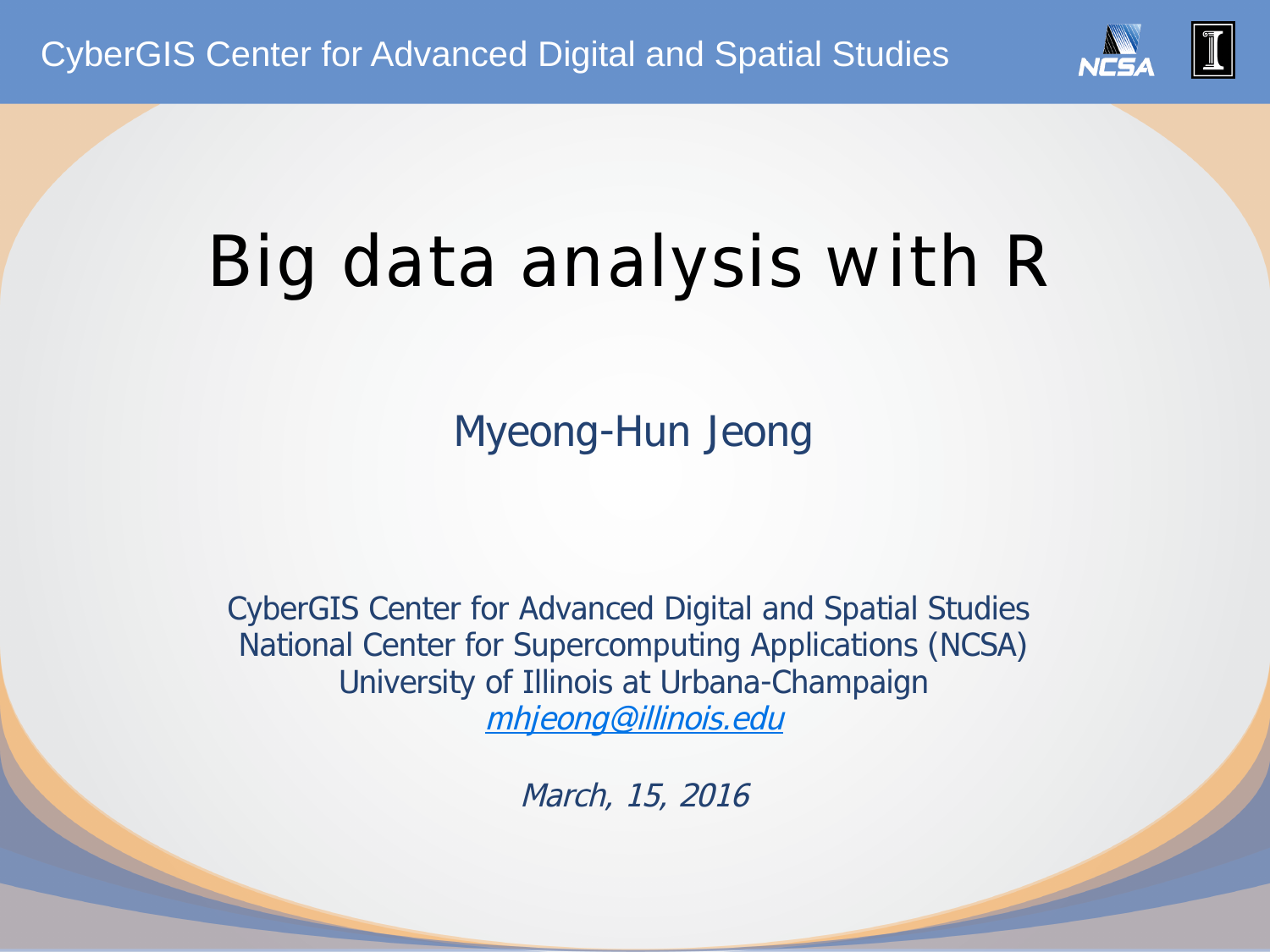

# Big data analysis with R
Myeong-Hun Jeong

CyberGIS Center for Advanced Digital and Spatial Studies
National Center for Supercomputing Applications (NCSA)
University of Illinois at Urbana-Champaign
mhjeong@illinois.edu

March, 15, 2016